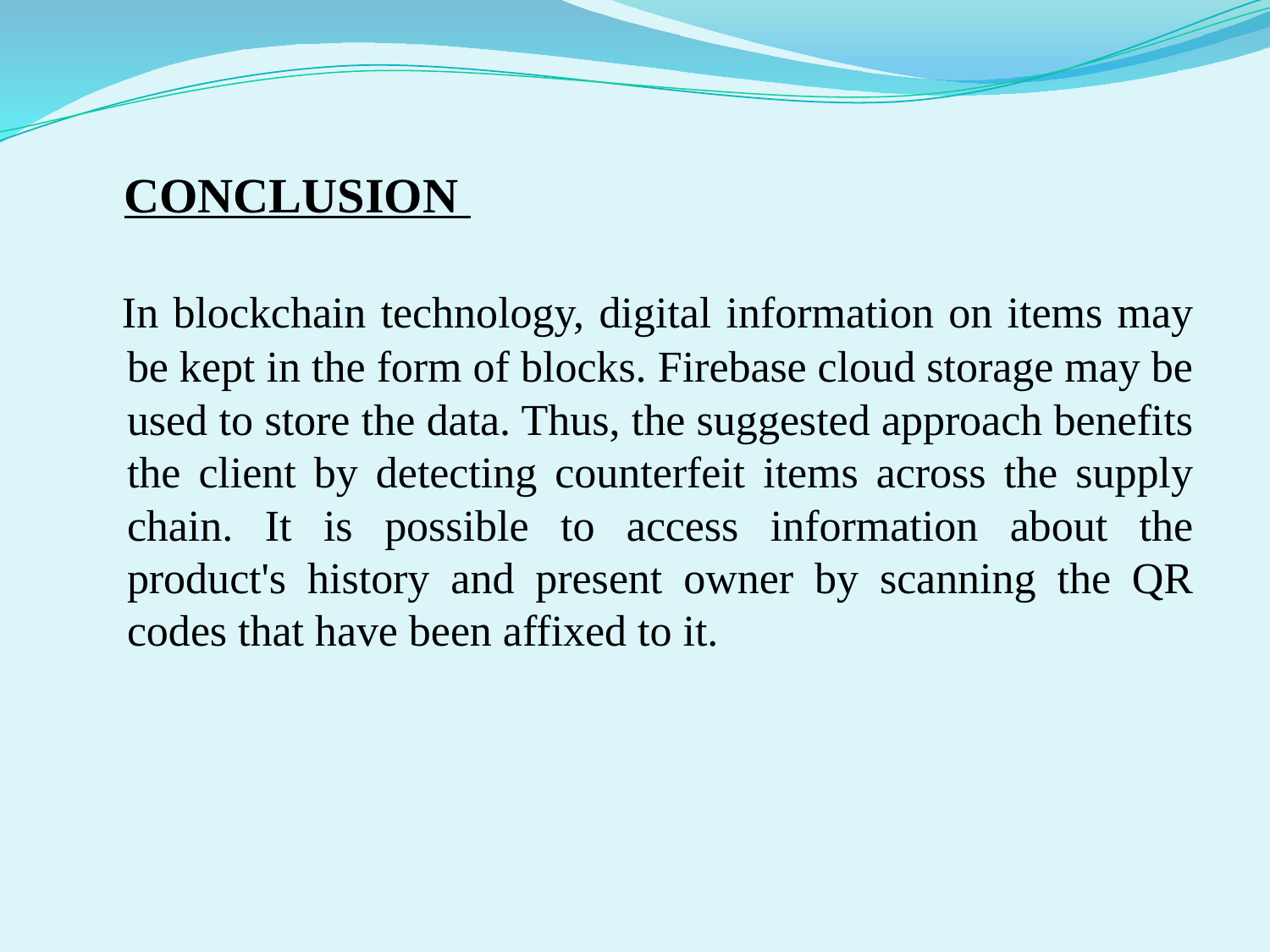

# CONCLUSION
  In blockchain technology, digital information on items may be kept in the form of blocks. Firebase cloud storage may be used to store the data. Thus, the suggested approach benefits the client by detecting counterfeit items across the supply chain. It is possible to access information about the product's history and present owner by scanning the QR codes that have been affixed to it.